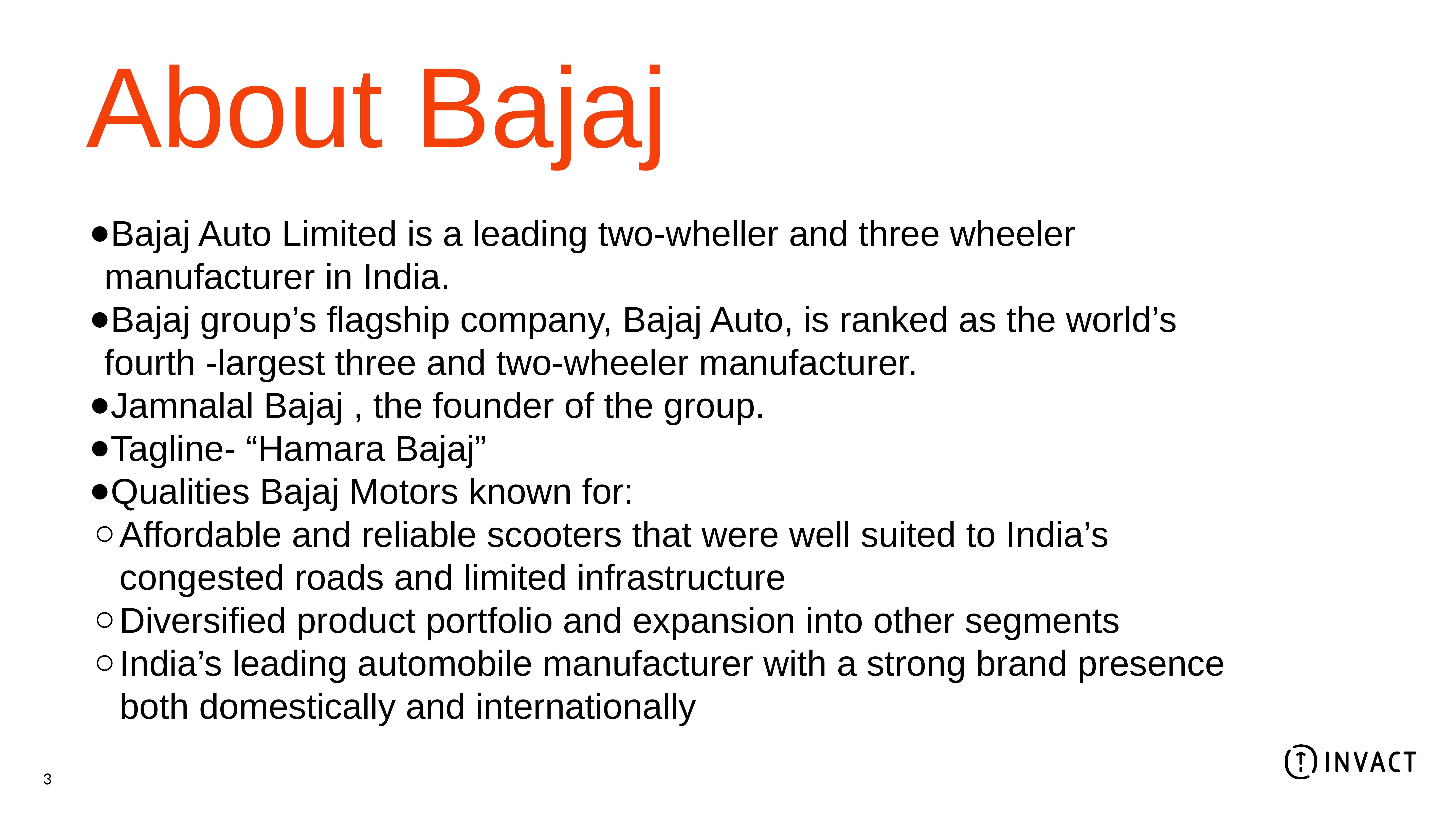

About Bajaj

Bajaj Auto Limited is a leading two-wheller and three wheeler manufacturer in India.
Bajaj group’s flagship company, Bajaj Auto, is ranked as the world’s fourth -largest three and two-wheeler manufacturer.
Jamnalal Bajaj , the founder of the group.
Tagline- “Hamara Bajaj”
Qualities Bajaj Motors known for:
Affordable and reliable scooters that were well suited to India’s congested roads and limited infrastructure
Diversified product portfolio and expansion into other segments
India’s leading automobile manufacturer with a strong brand presence both domestically and internationally

3